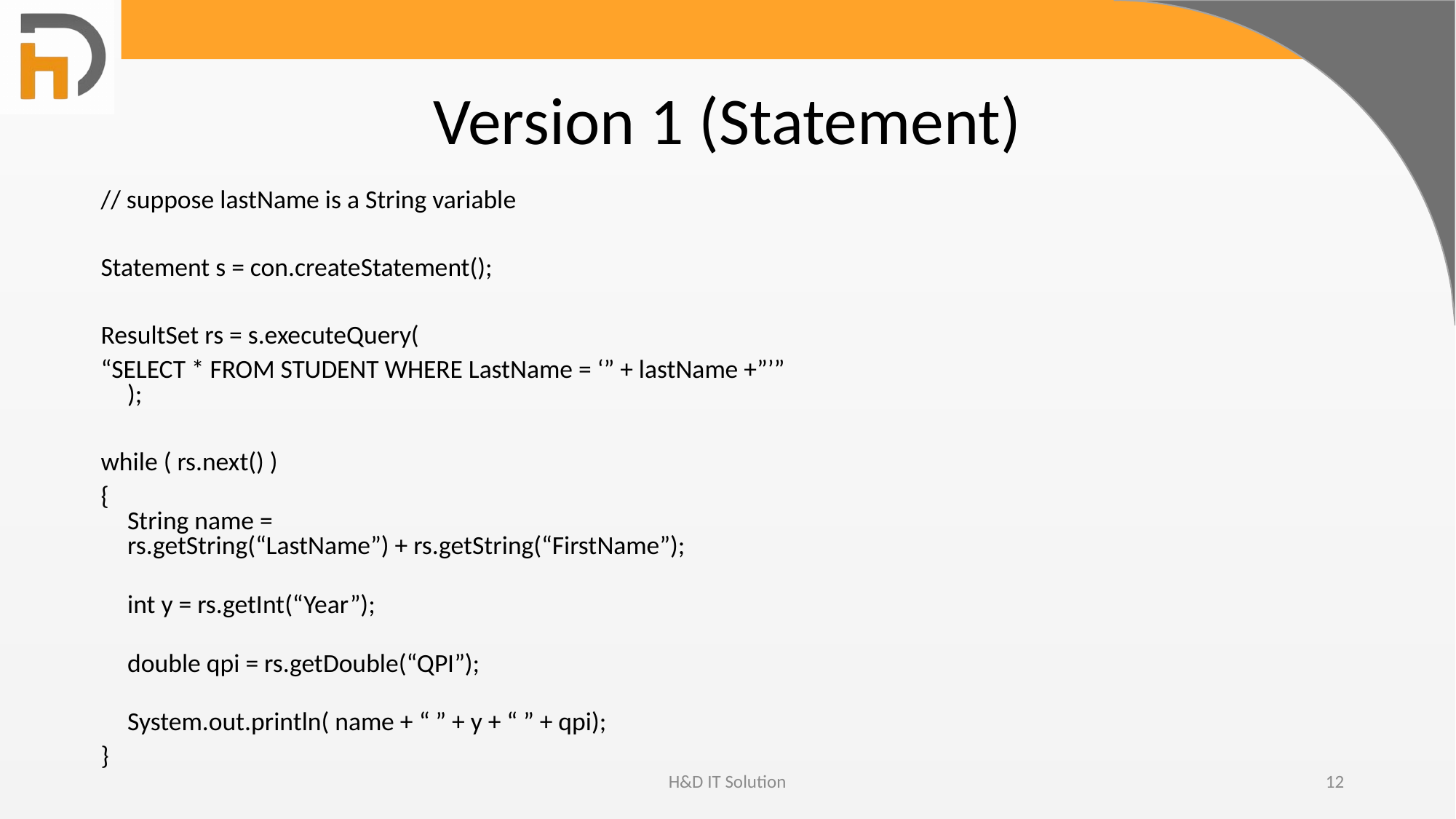

# Version 1 (Statement)
// suppose lastName is a String variable

Statement s = con.createStatement();

ResultSet rs = s.executeQuery(
“SELECT * FROM STUDENT WHERE LastName = ‘” + lastName +”’”
);

while ( rs.next() )
{
String name =
	rs.getString(“LastName”) + rs.getString(“FirstName”);
int y = rs.getInt(“Year”);
double qpi = rs.getDouble(“QPI”);
System.out.println( name + “ ” + y + “ ” + qpi);
}

H&D IT Solution
12